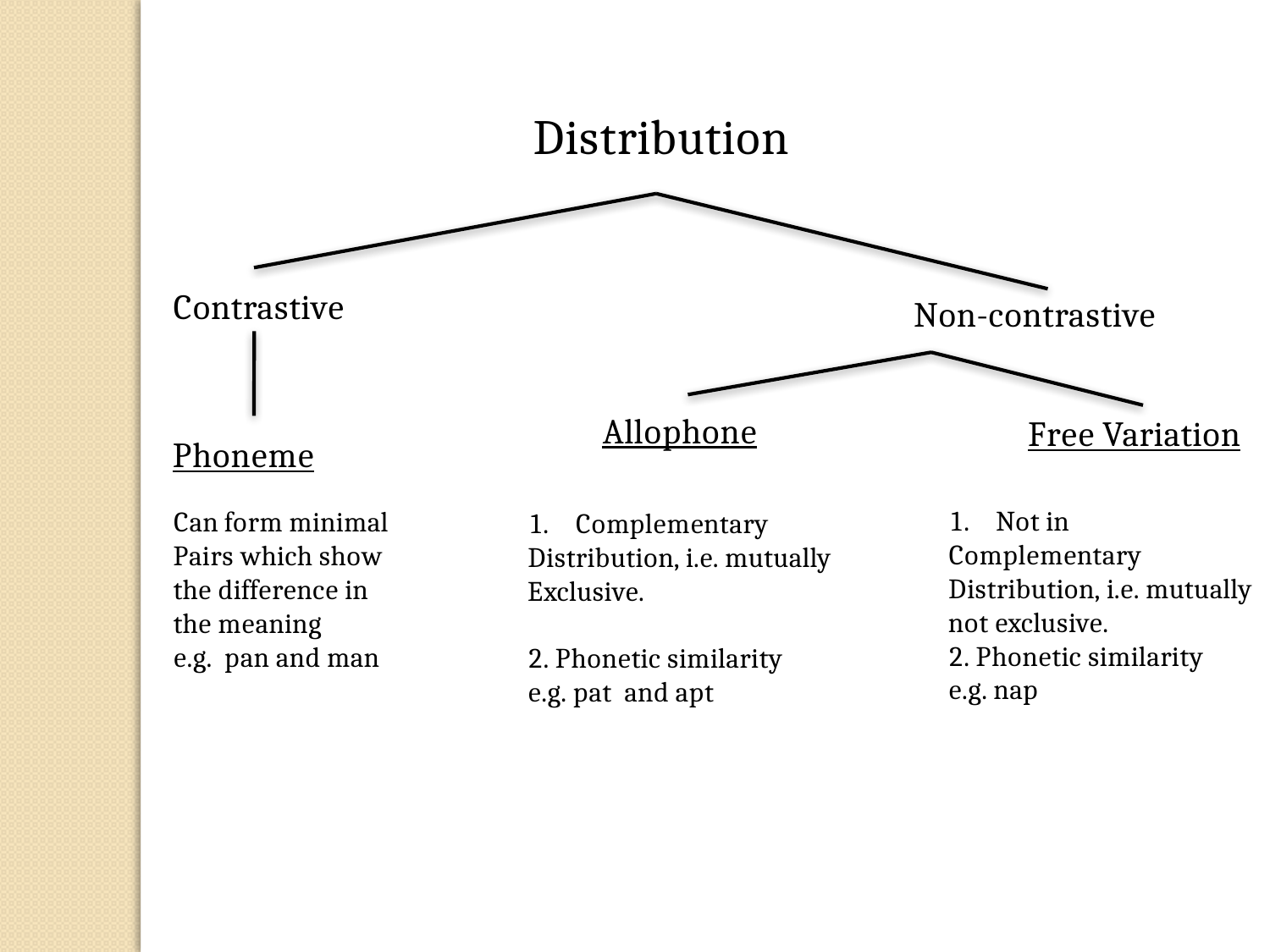

Distribution
Contrastive
Non-contrastive
Allophone
Free Variation
Phoneme
Not in
Complementary
Distribution, i.e. mutually
not exclusive.
2. Phonetic similarity
e.g. nap
Can form minimal
Pairs which show
the difference in
the meaning
e.g.  pan and man
Complementary
Distribution, i.e. mutually
Exclusive.

2. Phonetic similarity
e.g. pat  and apt